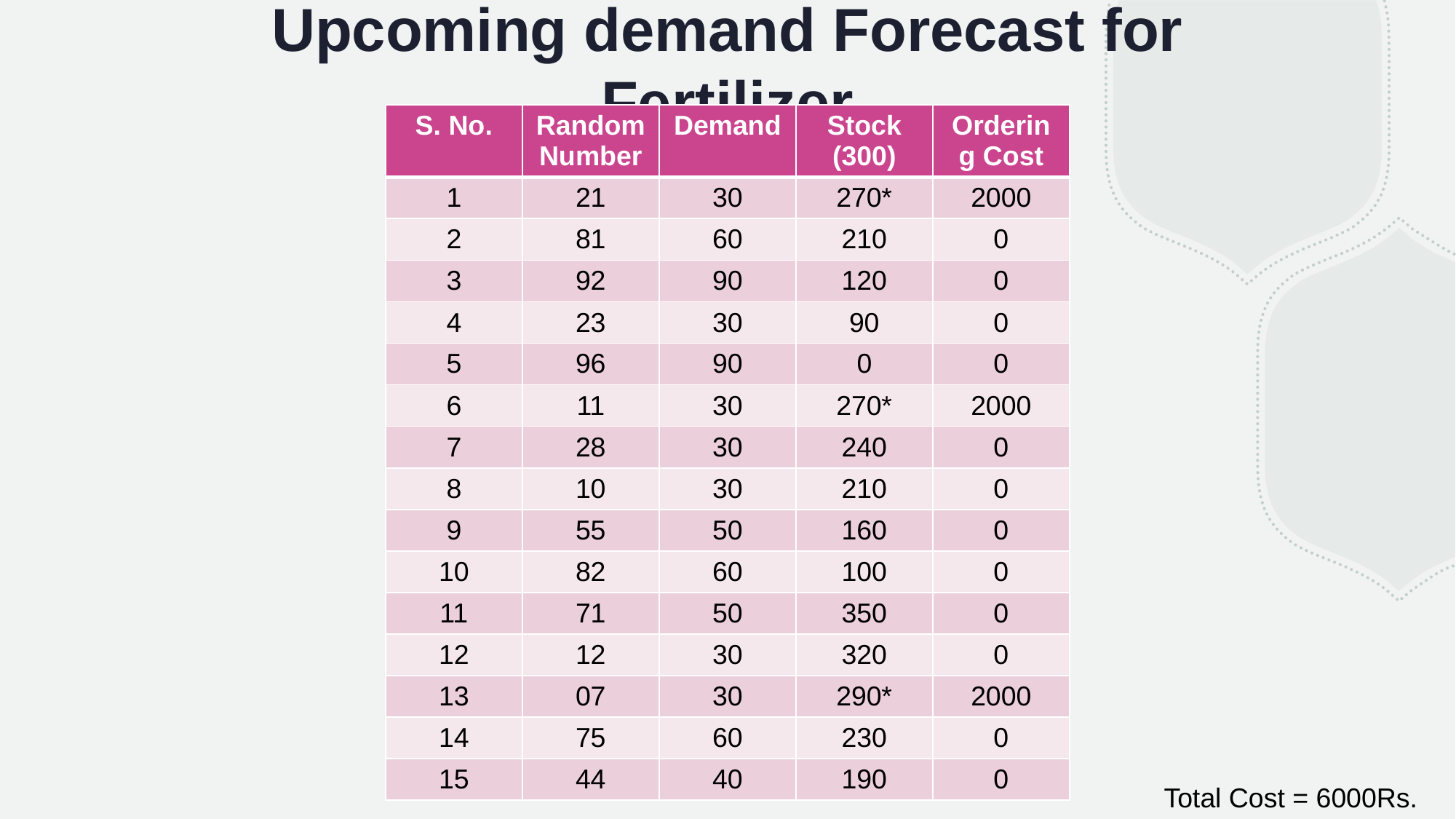

# Upcoming demand Forecast for Fertilizer
| S. No. | Random Number | Demand | Stock (300) | Ordering Cost |
| --- | --- | --- | --- | --- |
| 1 | 21 | 30 | 270\* | 2000 |
| 2 | 81 | 60 | 210 | 0 |
| 3 | 92 | 90 | 120 | 0 |
| 4 | 23 | 30 | 90 | 0 |
| 5 | 96 | 90 | 0 | 0 |
| 6 | 11 | 30 | 270\* | 2000 |
| 7 | 28 | 30 | 240 | 0 |
| 8 | 10 | 30 | 210 | 0 |
| 9 | 55 | 50 | 160 | 0 |
| 10 | 82 | 60 | 100 | 0 |
| 11 | 71 | 50 | 350 | 0 |
| 12 | 12 | 30 | 320 | 0 |
| 13 | 07 | 30 | 290\* | 2000 |
| 14 | 75 | 60 | 230 | 0 |
| 15 | 44 | 40 | 190 | 0 |
Total Cost = 6000Rs.